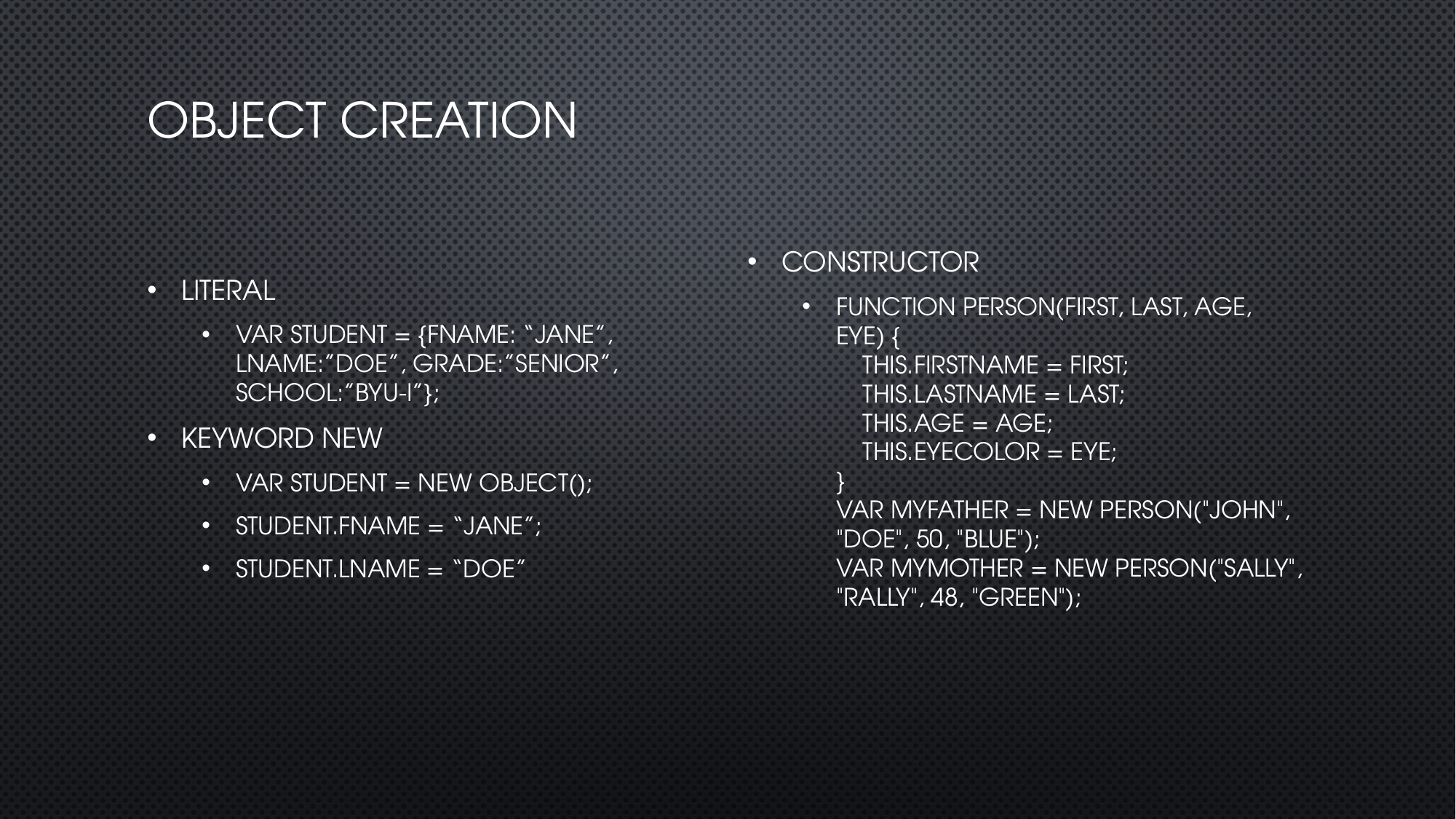

# Object Creation
Constructor
function person(first, last, age, eye) {
    this.firstName = first;
    this.lastName = last;
    this.age = age;
    this.eyeColor = eye;
}
var myFather = new person("John", "Doe", 50, "blue");
var myMother = new person("Sally", "Rally", 48, "green");
Literal
Var student = {fName: “Jane”, lName:”Doe”, grade:”Senior”, school:”BYU-I”};
Keyword new
Var student = new Object();
Student.fName = “Jane”;
Student.lName = “Doe”